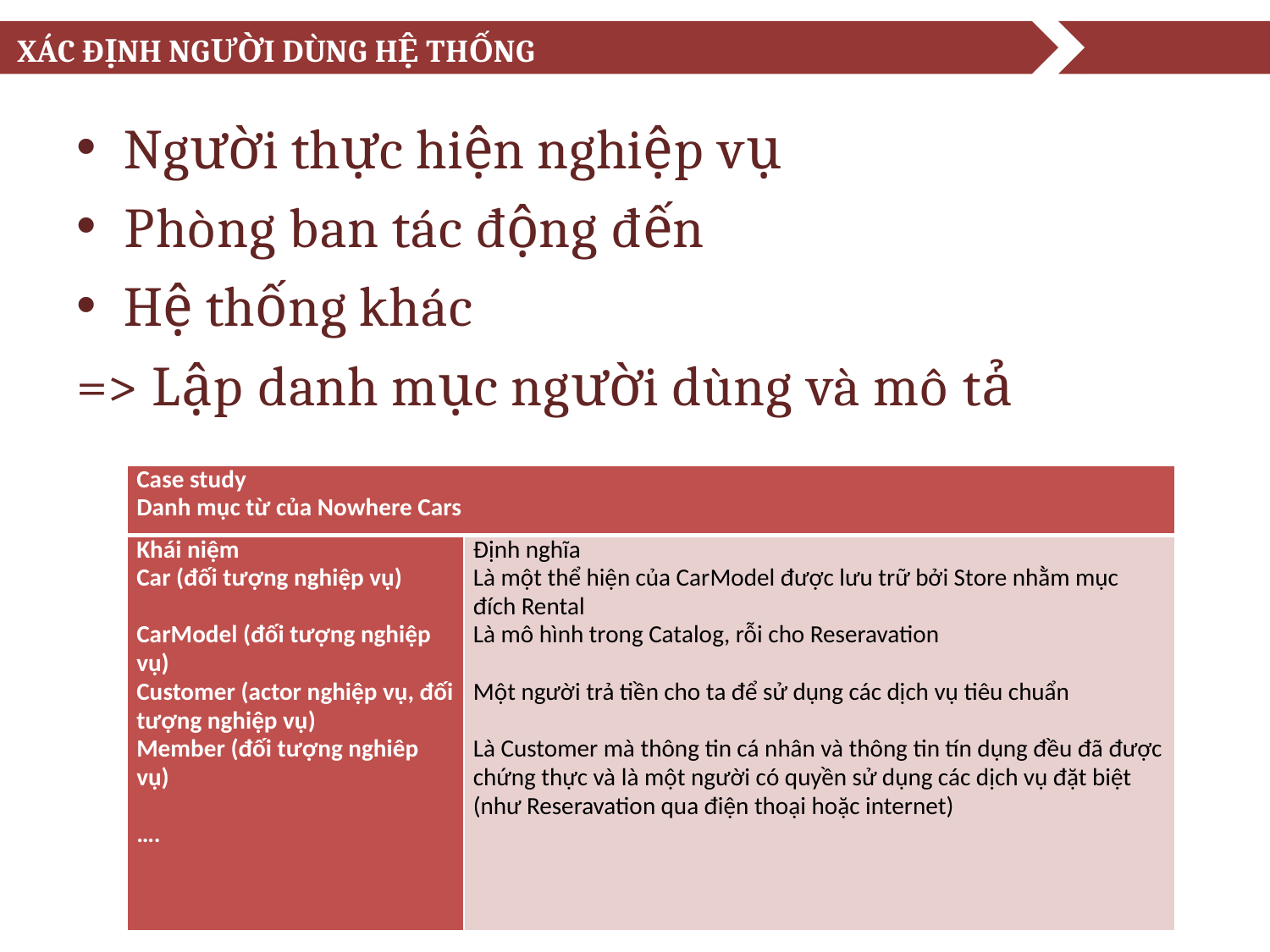

# Xác định người dùng hệ thống
Người thực hiện nghiệp vụ
Phòng ban tác động đến
Hệ thống khác
=> Lập danh mục người dùng và mô tả
| Case study Danh mục từ của Nowhere Cars |  |
| --- | --- |
| Khái niệm Car (đối tượng nghiệp vụ)   CarModel (đối tượng nghiệp vụ) Customer (actor nghiệp vụ, đối tượng nghiệp vụ) Member (đối tượng nghiêp vụ)   …. | Định nghĩa Là một thể hiện của CarModel được lưu trữ bởi Store nhằm mục đích Rental Là mô hình trong Catalog, rỗi cho Reseravation   Một người trả tiền cho ta để sử dụng các dịch vụ tiêu chuẩn   Là Customer mà thông tin cá nhân và thông tin tín dụng đều đã được chứng thực và là một người có quyền sử dụng các dịch vụ đặt biệt (như Reseravation qua điện thoại hoặc internet) |